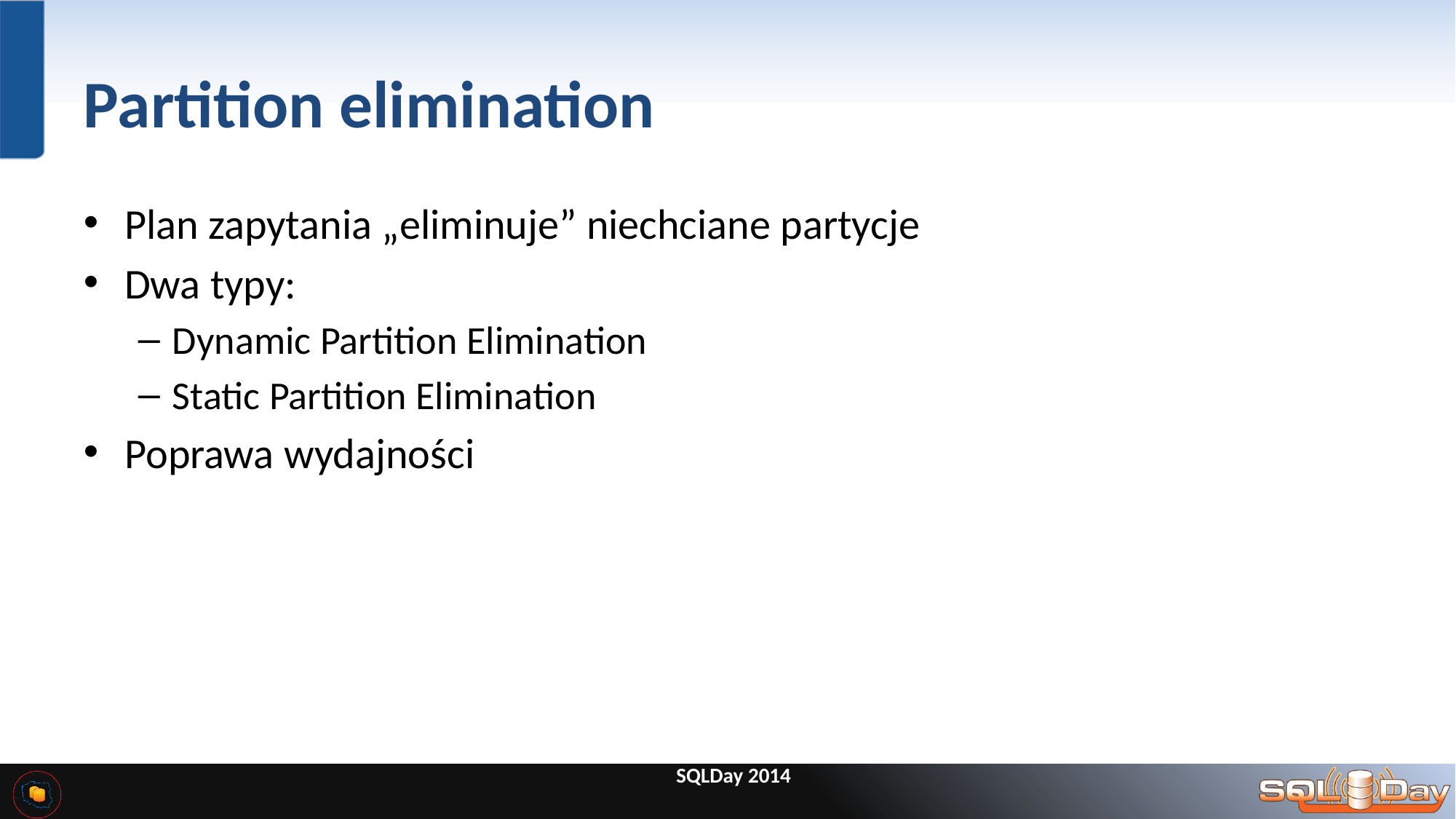

# Partition elimination
Plan zapytania „eliminuje” niechciane partycje
Dwa typy:
Dynamic Partition Elimination
Static Partition Elimination
Poprawa wydajności
SQLDay 2014